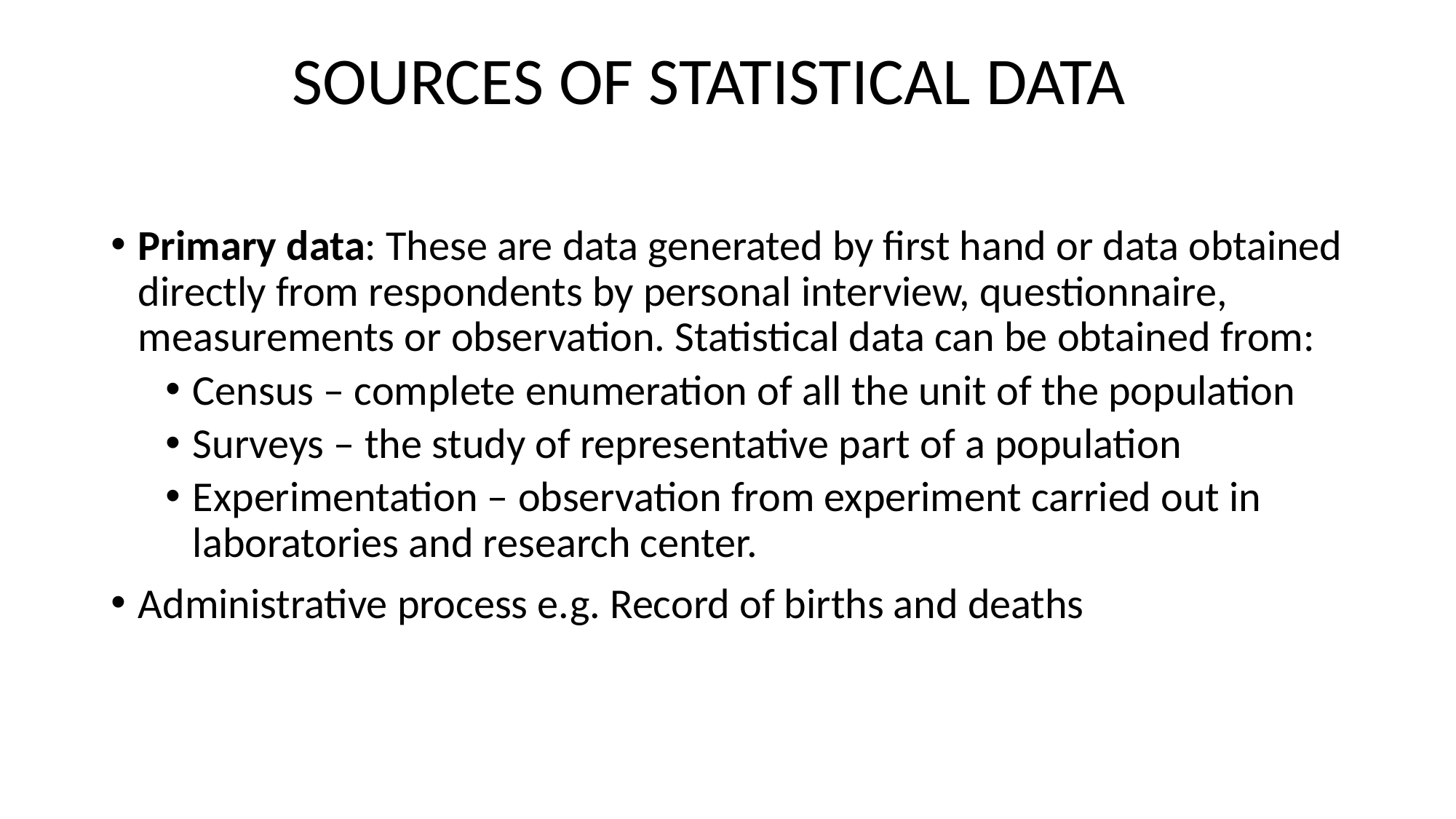

# SOURCES OF STATISTICAL DATA
Primary data: These are data generated by first hand or data obtained directly from respondents by personal interview, questionnaire, measurements or observation. Statistical data can be obtained from:
Census – complete enumeration of all the unit of the population
Surveys – the study of representative part of a population
Experimentation – observation from experiment carried out in laboratories and research center.
Administrative process e.g. Record of births and deaths